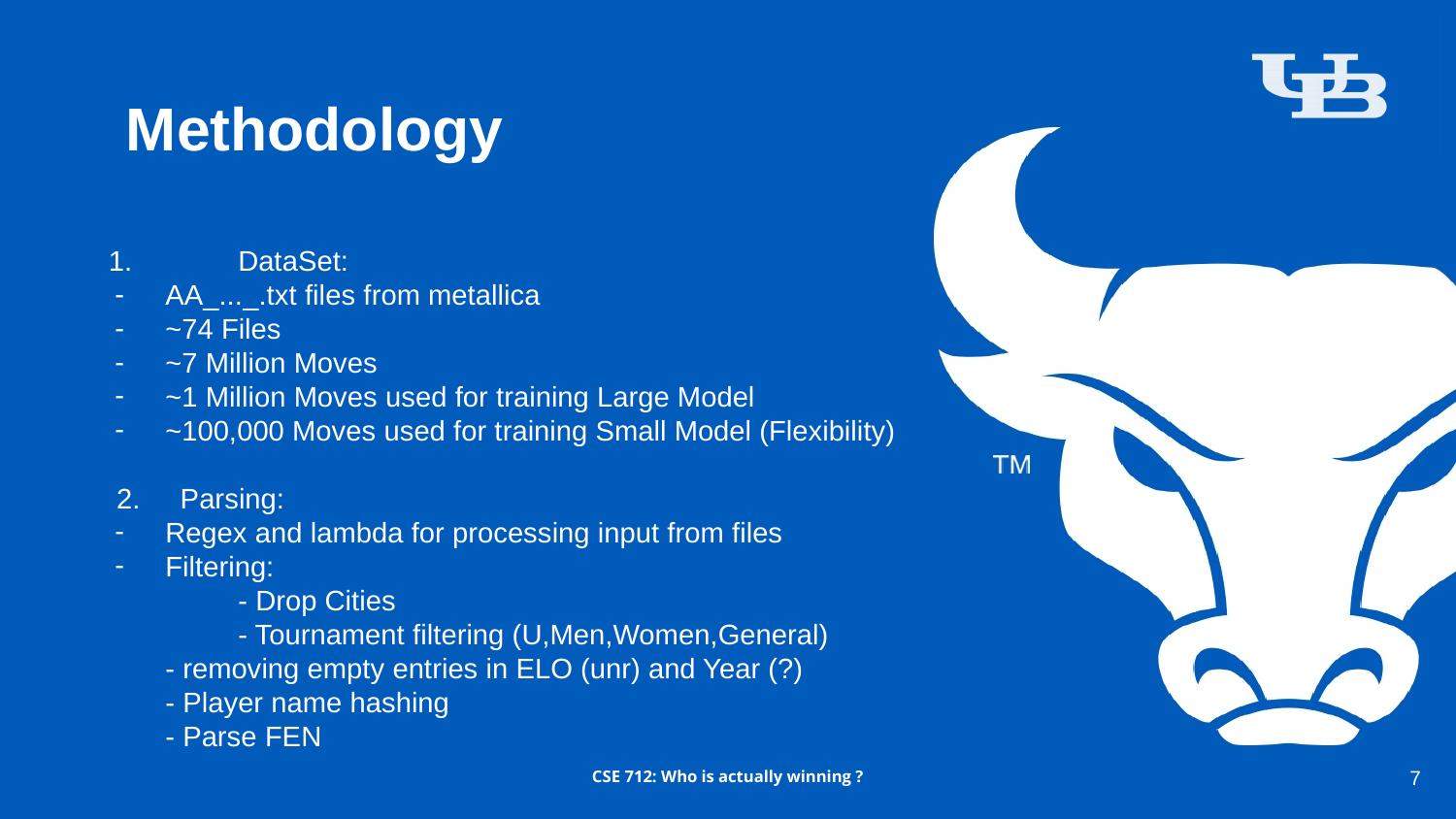

# Methodology
  1. 	DataSet:
AA_..._.txt files from metallica
~74 Files
~7 Million Moves
~1 Million Moves used for training Large Model
~100,000 Moves used for training Small Model (Flexibility)

   2.     Parsing:
Regex and lambda for processing input from files
Filtering:
	- Drop Cities
	- Tournament filtering (U,Men,Women,General)
- removing empty entries in ELO (unr) and Year (?)
- Player name hashing
- Parse FEN
7